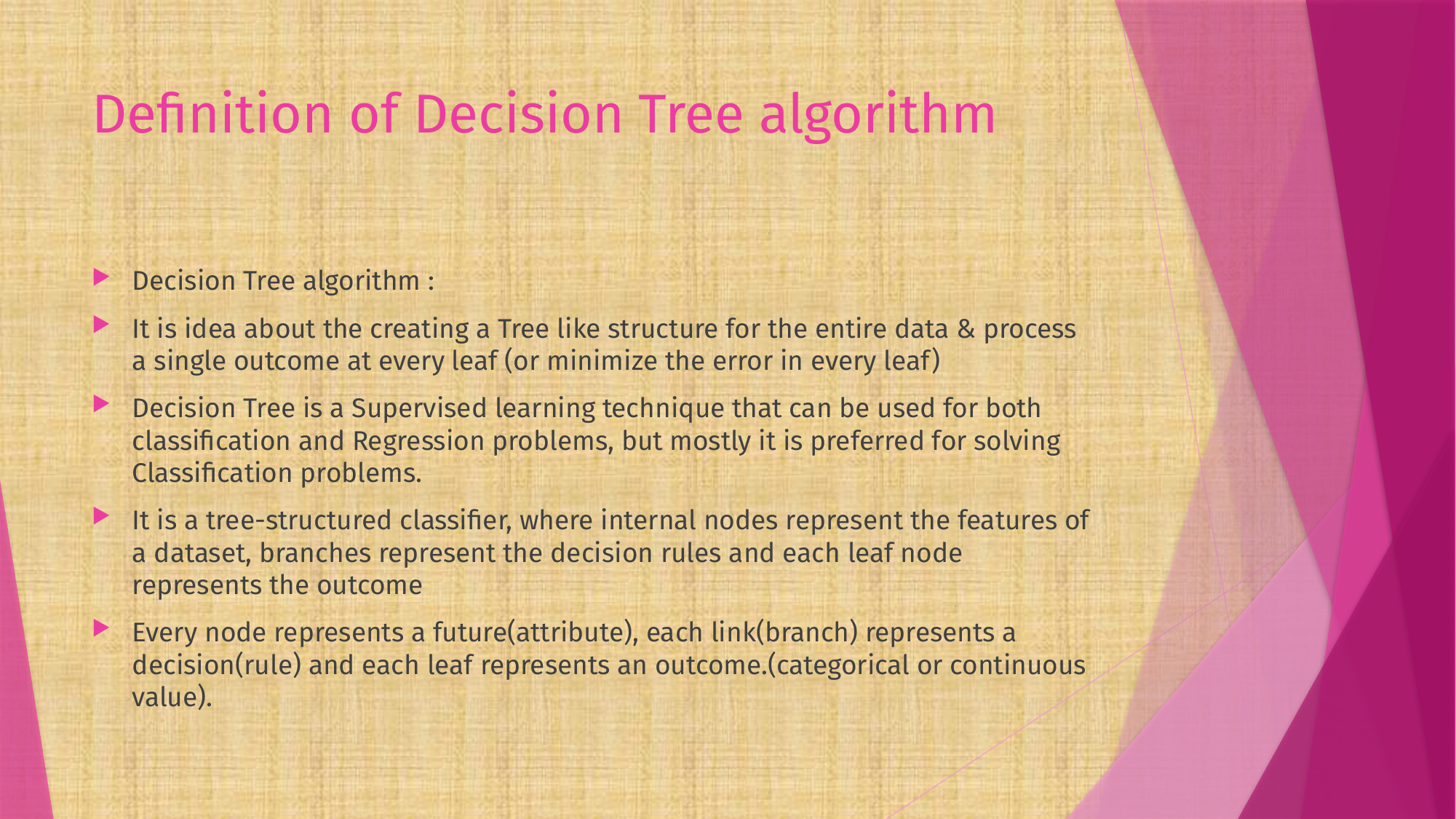

# Definition of Decision Tree algorithm
Decision Tree algorithm :
It is idea about the creating a Tree like structure for the entire data & process a single outcome at every leaf (or minimize the error in every leaf)
Decision Tree is a Supervised learning technique that can be used for both classification and Regression problems, but mostly it is preferred for solving Classification problems.
It is a tree-structured classifier, where internal nodes represent the features of a dataset, branches represent the decision rules and each leaf node represents the outcome
Every node represents a future(attribute), each link(branch) represents a decision(rule) and each leaf represents an outcome.(categorical or continuous value).